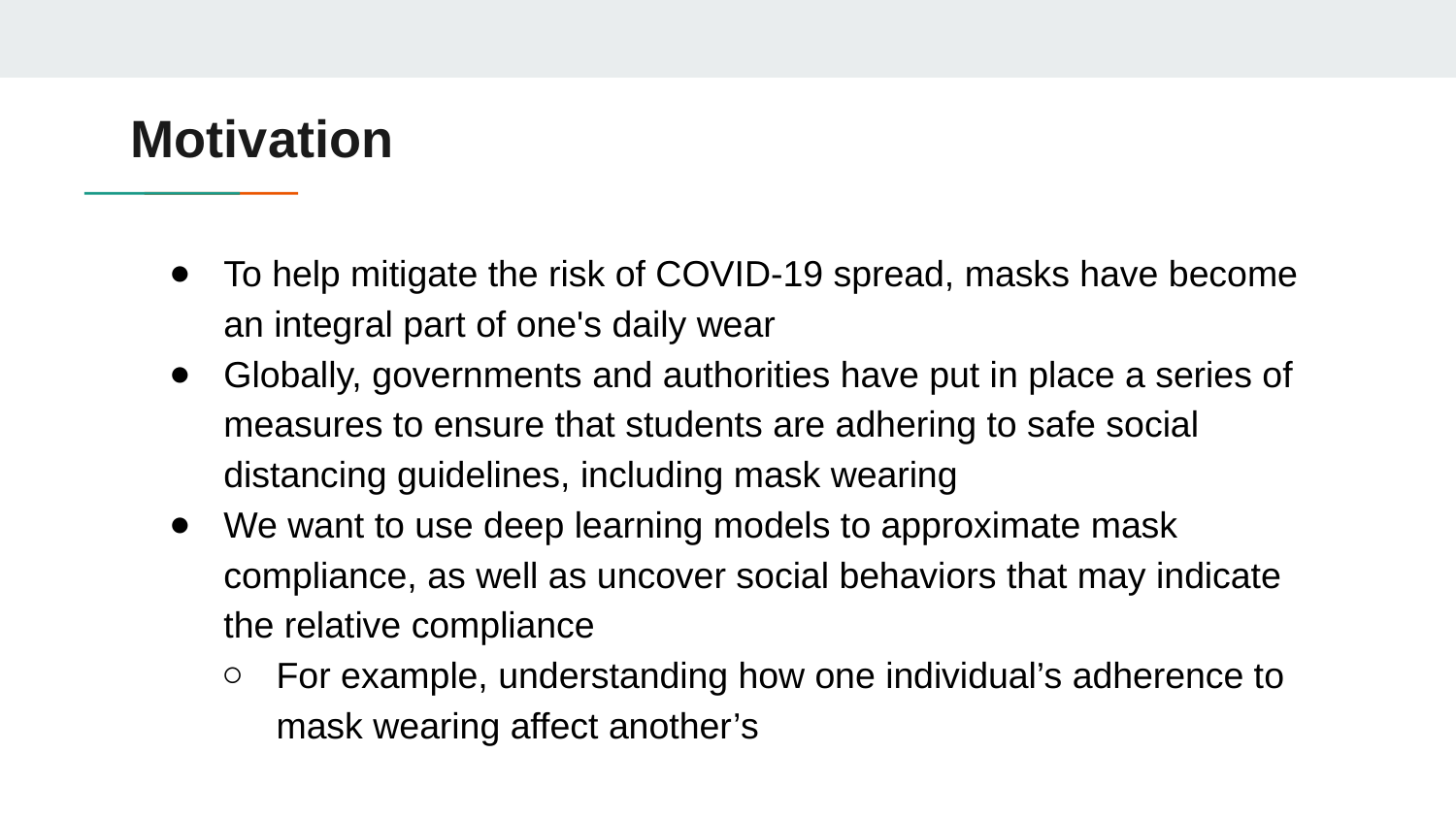

# Motivation
To help mitigate the risk of COVID-19 spread, masks have become an integral part of one's daily wear​
Globally, governments and authorities have put in place a series of measures to ensure that students are adhering to safe social distancing guidelines, including mask wearing​
We want to use deep learning models to approximate mask compliance, as well as uncover social behaviors that may indicate the relative compliance
For example, understanding how one individual’s adherence to mask wearing affect another’s